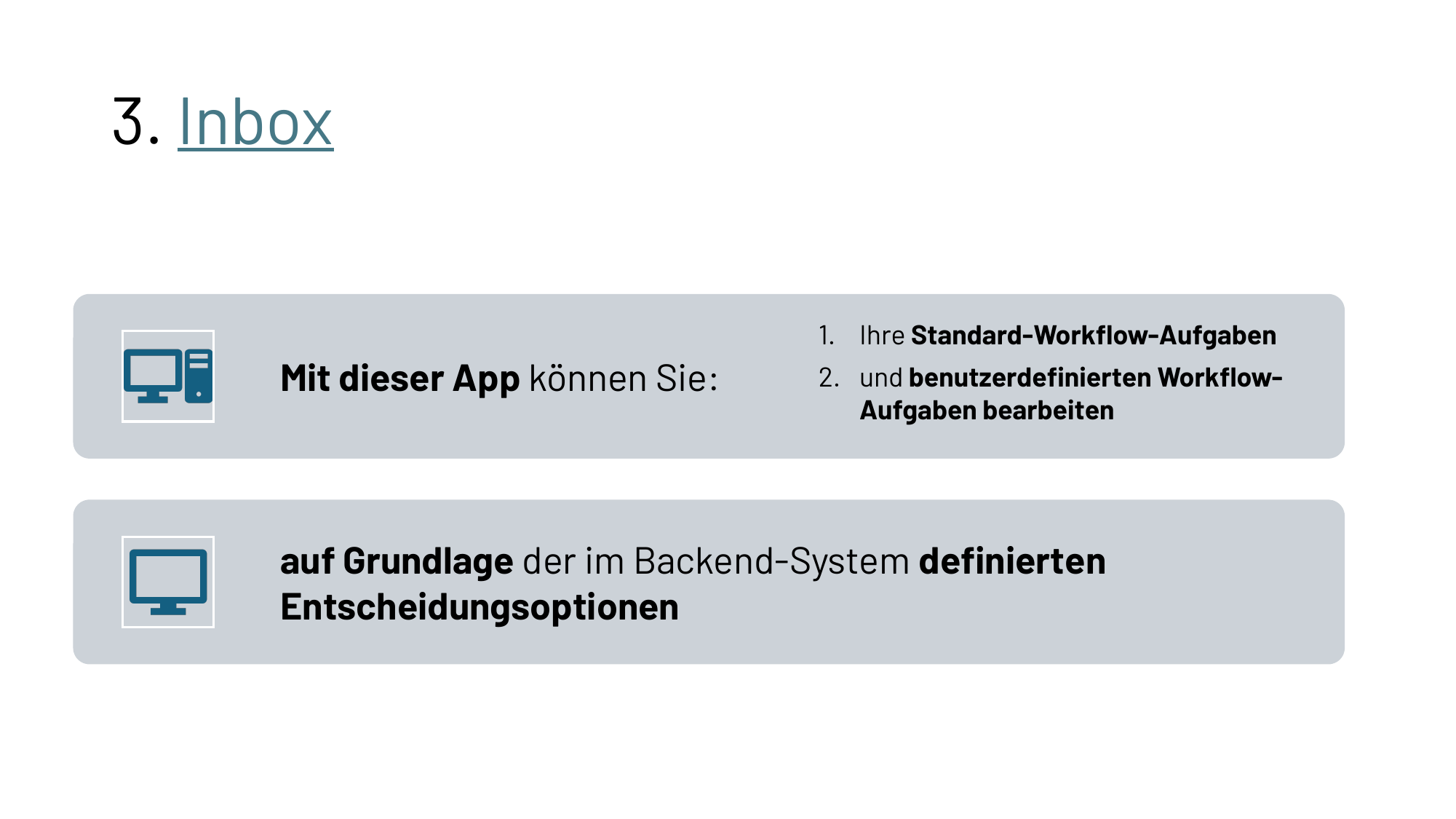

# 3. Inbox
Mit dieser App können Sie:

auf Grundlage der im Backend-System definierten Entscheidungsoptionen
Ihre Standard-Workflow-Aufgaben
und benutzerdefinierten Workflow-Aufgaben bearbeiten